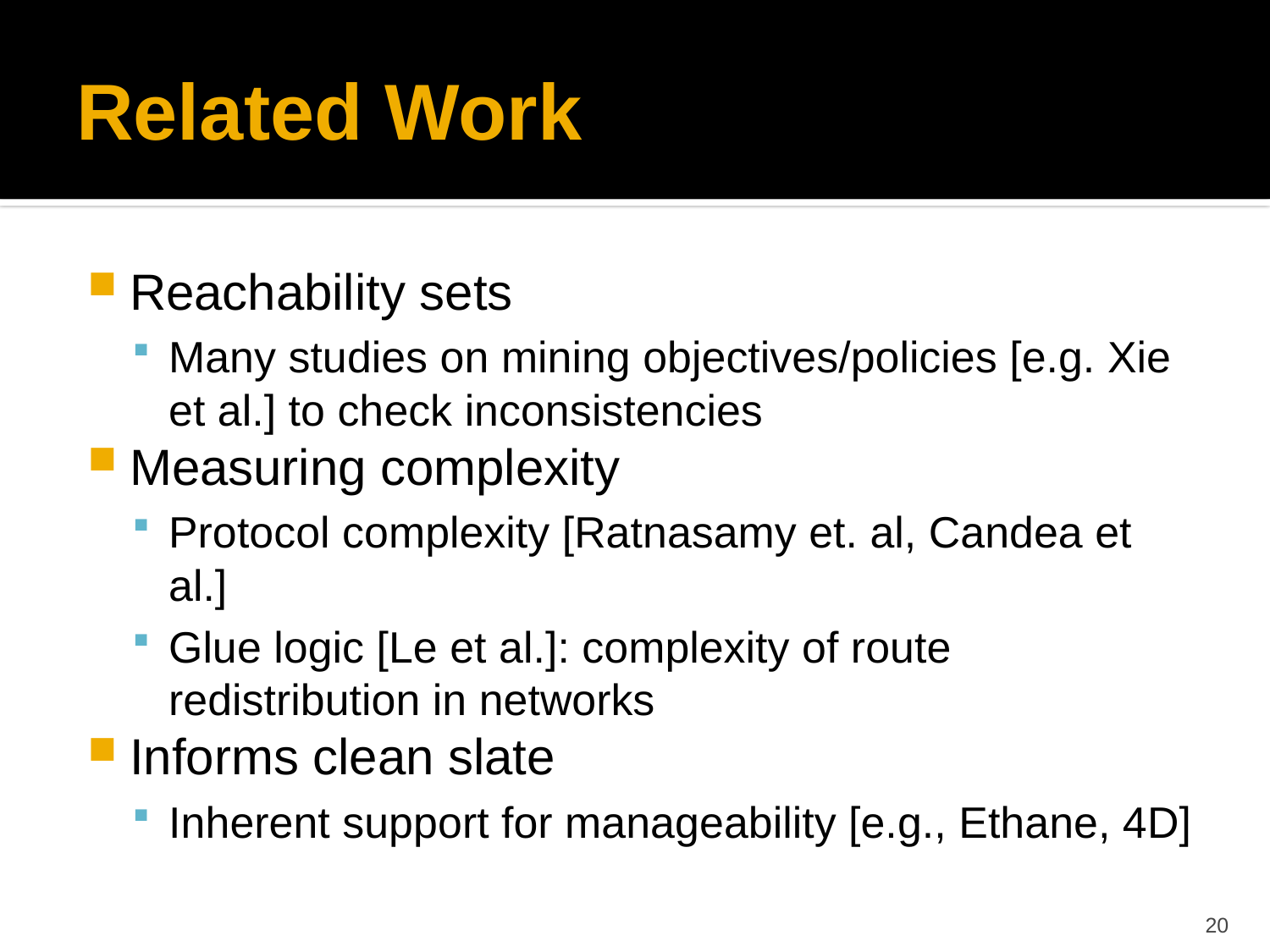

# Related Work
Reachability sets
Many studies on mining objectives/policies [e.g. Xie et al.] to check inconsistencies
Measuring complexity
Protocol complexity [Ratnasamy et. al, Candea et al.]
Glue logic [Le et al.]: complexity of route redistribution in networks
Informs clean slate
Inherent support for manageability [e.g., Ethane, 4D]

20